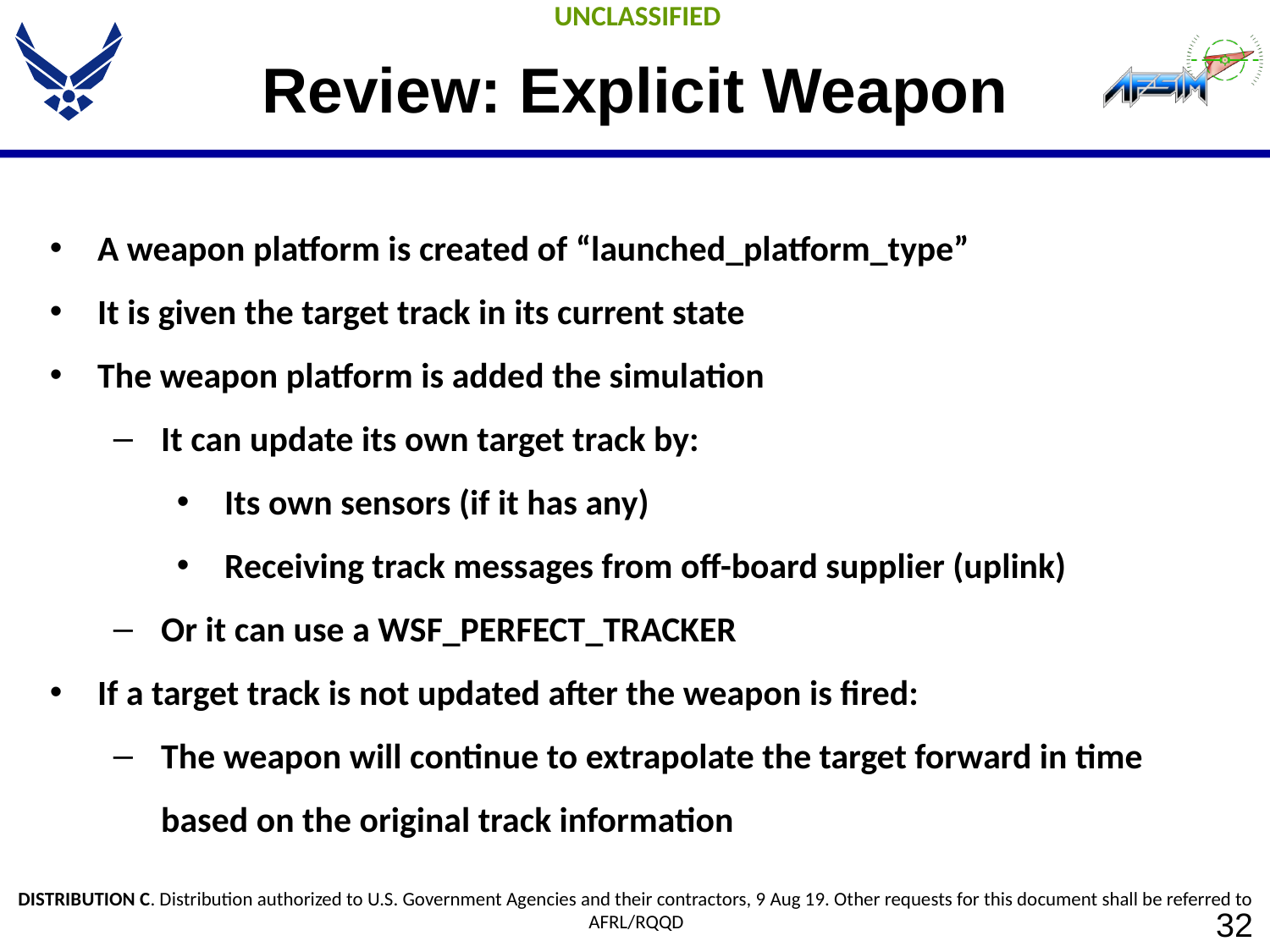

# Review: Explicit Weapon
A weapon platform is created of “launched_platform_type”
It is given the target track in its current state
The weapon platform is added the simulation
It can update its own target track by:
Its own sensors (if it has any)
Receiving track messages from off-board supplier (uplink)
Or it can use a WSF_PERFECT_TRACKER
If a target track is not updated after the weapon is fired:
The weapon will continue to extrapolate the target forward in time based on the original track information